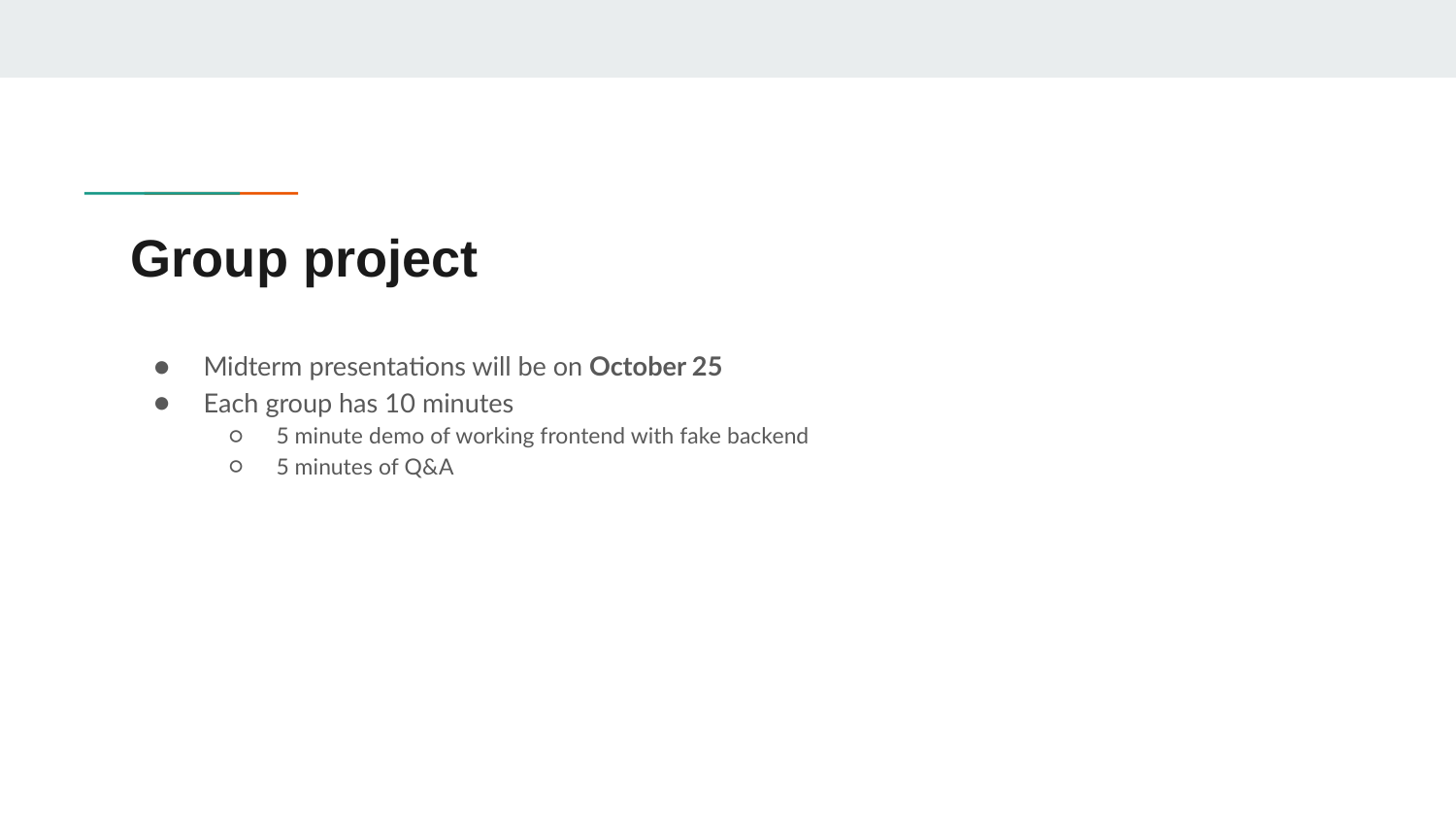

# Group project
Midterm presentations will be on October 25
Each group has 10 minutes
5 minute demo of working frontend with fake backend
5 minutes of Q&A